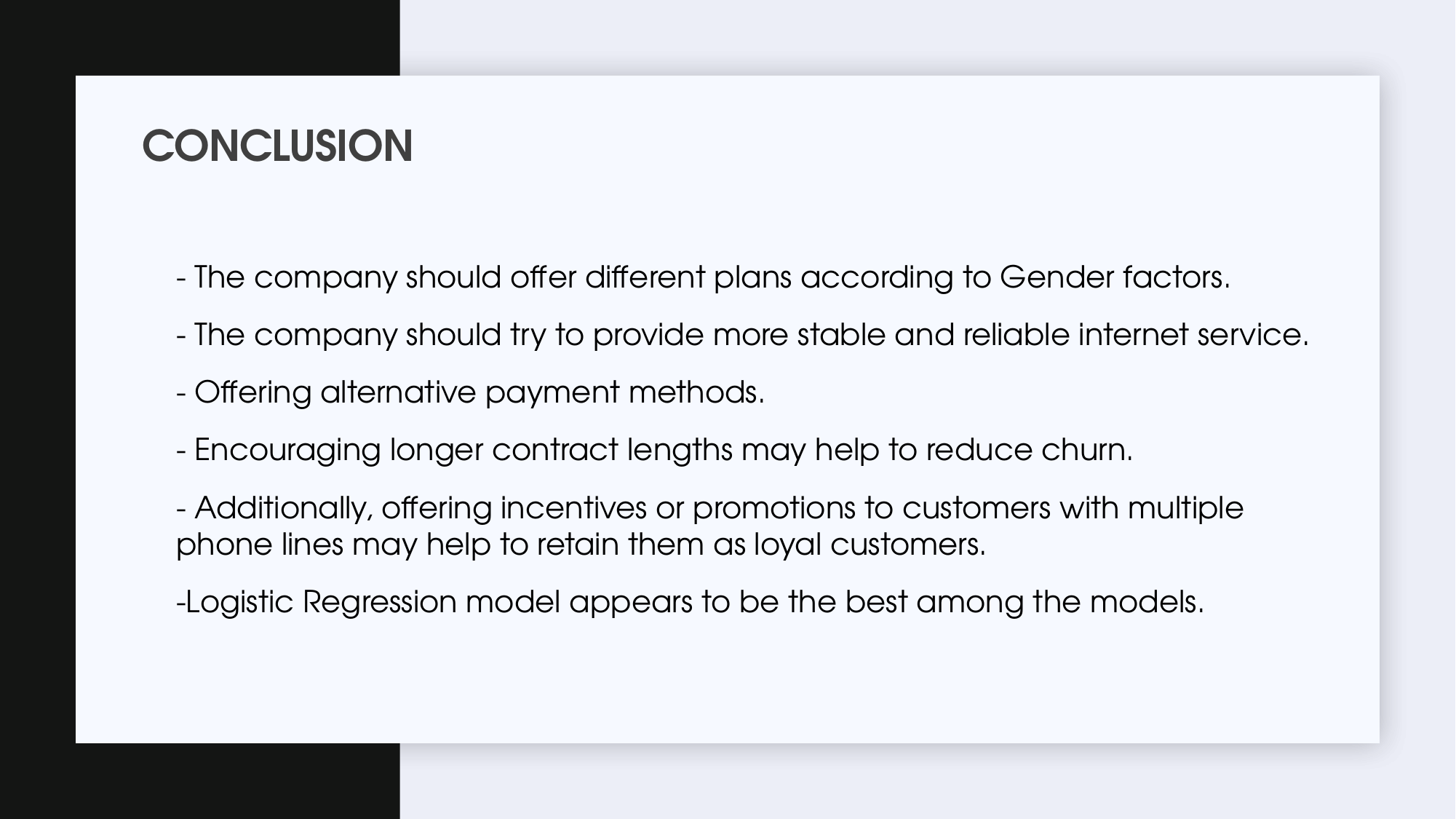

# Conclusion
- The company should offer different plans according to Gender factors.
- The company should try to provide more stable and reliable internet service.
- Offering alternative payment methods.
- Encouraging longer contract lengths may help to reduce churn.
- Additionally, offering incentives or promotions to customers with multiple phone lines may help to retain them as loyal customers.
-Logistic Regression model appears to be the best among the models.